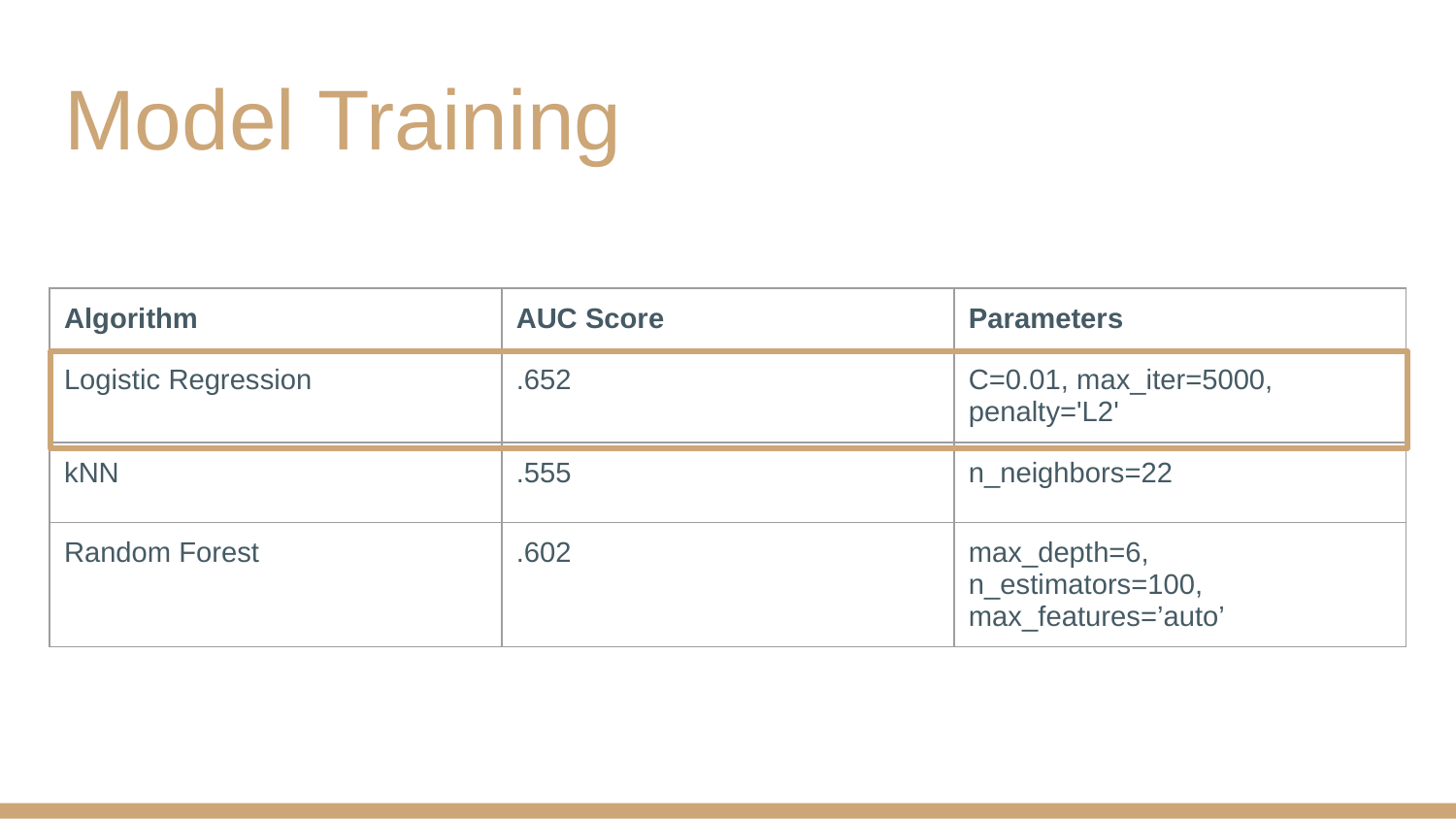

# Model Training
| Algorithm | AUC Score | Parameters |
| --- | --- | --- |
| Logistic Regression | .652 | C=0.01, max\_iter=5000, penalty='L2' |
| kNN | .555 | n\_neighbors=22 |
| Random Forest | .602 | max\_depth=6, n\_estimators=100, max\_features=’auto’ |